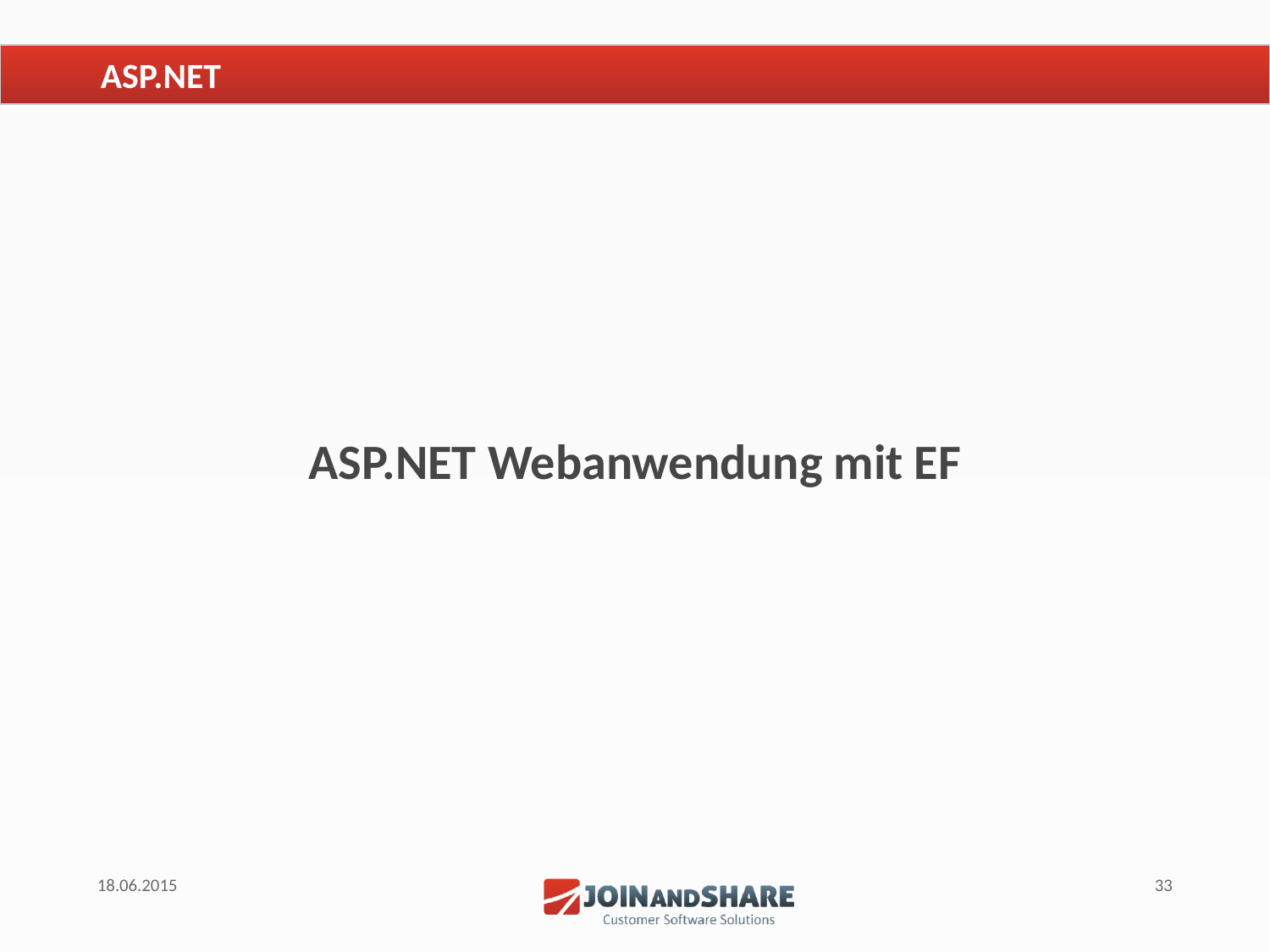

# ASP.NET

ASP.NET Webanwendung mit EF
18.06.2015
33